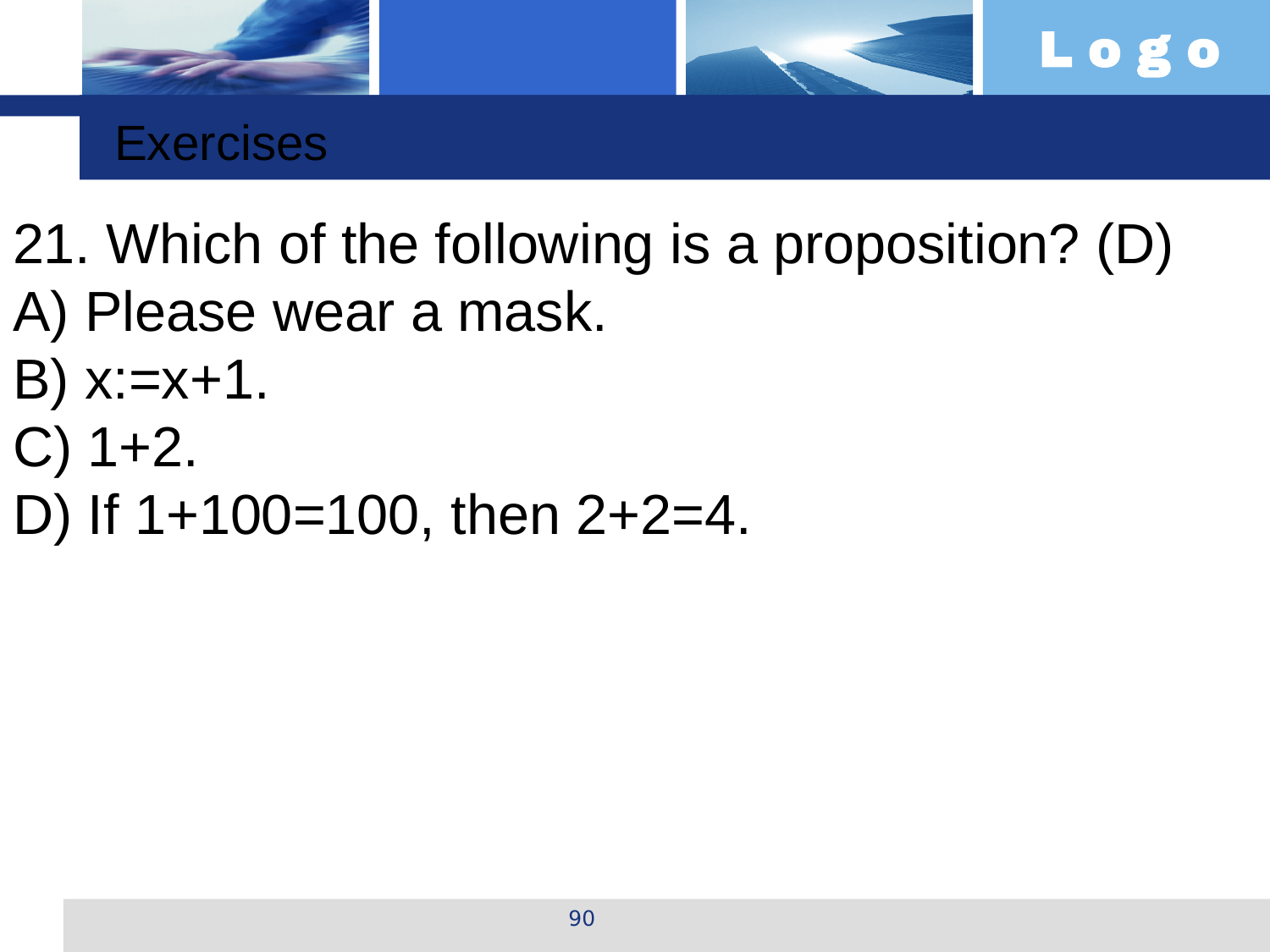

Exercises
21. Which of the following is a proposition? (D)
A) Please wear a mask.
B) x:=x+1.
C) 1+2.
D) If 1+100=100, then 2+2=4.
90